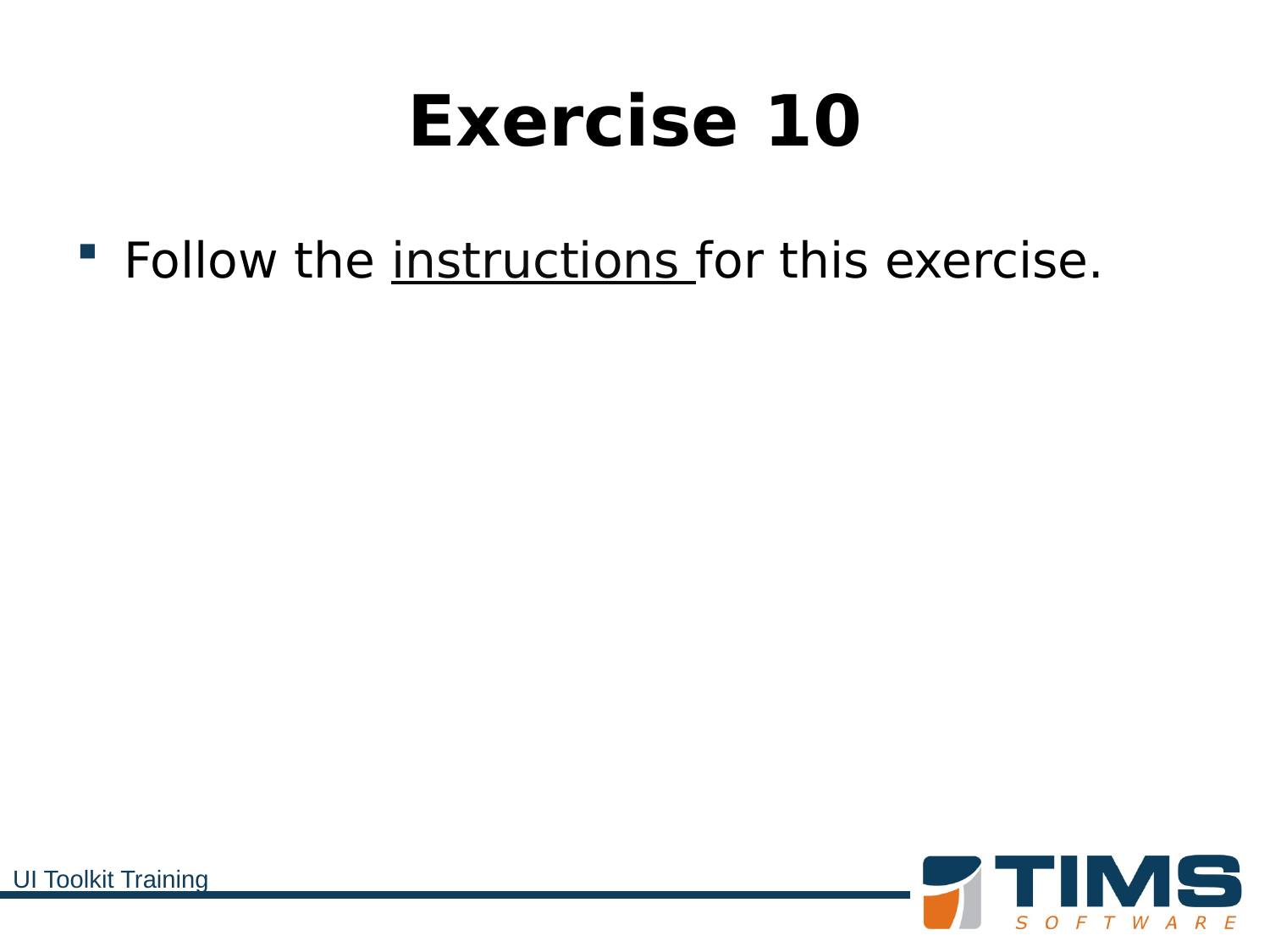

# Exercise 10
Follow the instructions for this exercise.
UI Toolkit Training